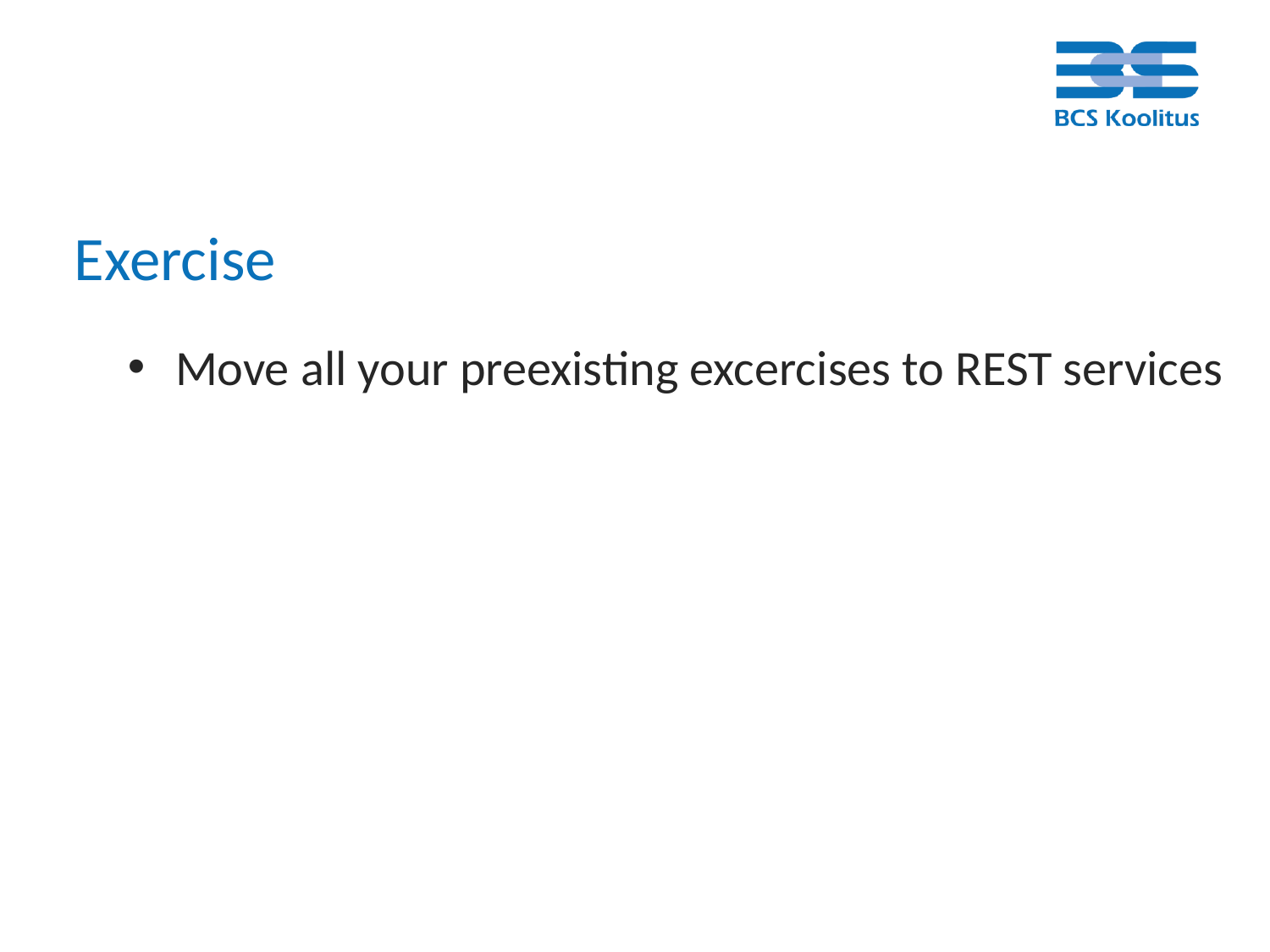

# Exercise
Move all your preexisting excercises to REST services